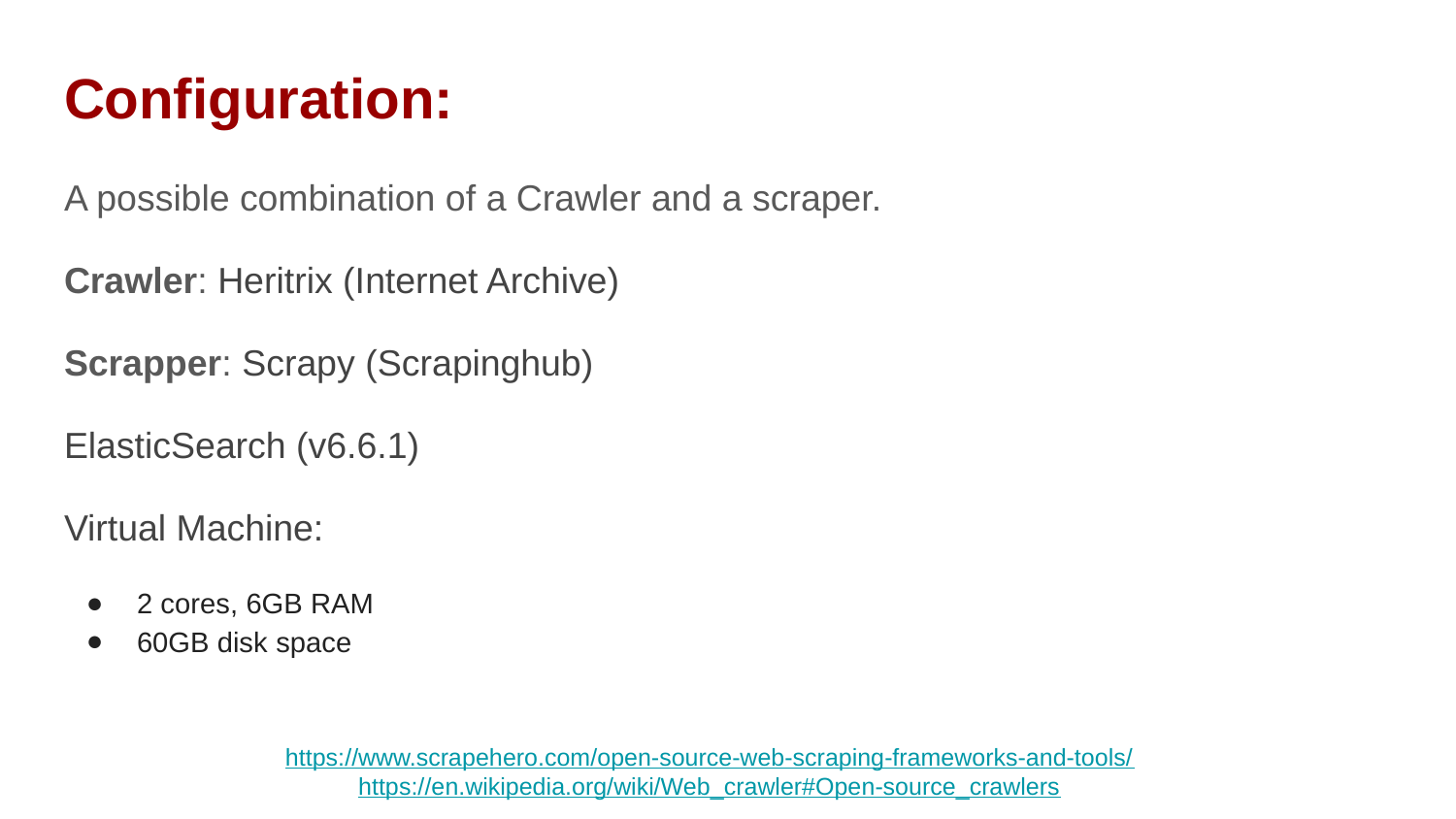

# Configuration:

A possible combination of a Crawler and a scraper.
Crawler: Heritrix (Internet Archive)
Scrapper: Scrapy (Scrapinghub)
ElasticSearch (v6.6.1)
Virtual Machine:
2 cores, 6GB RAM
60GB disk space

https://www.scrapehero.com/open-source-web-scraping-frameworks-and-tools/
https://en.wikipedia.org/wiki/Web_crawler#Open-source_crawlers